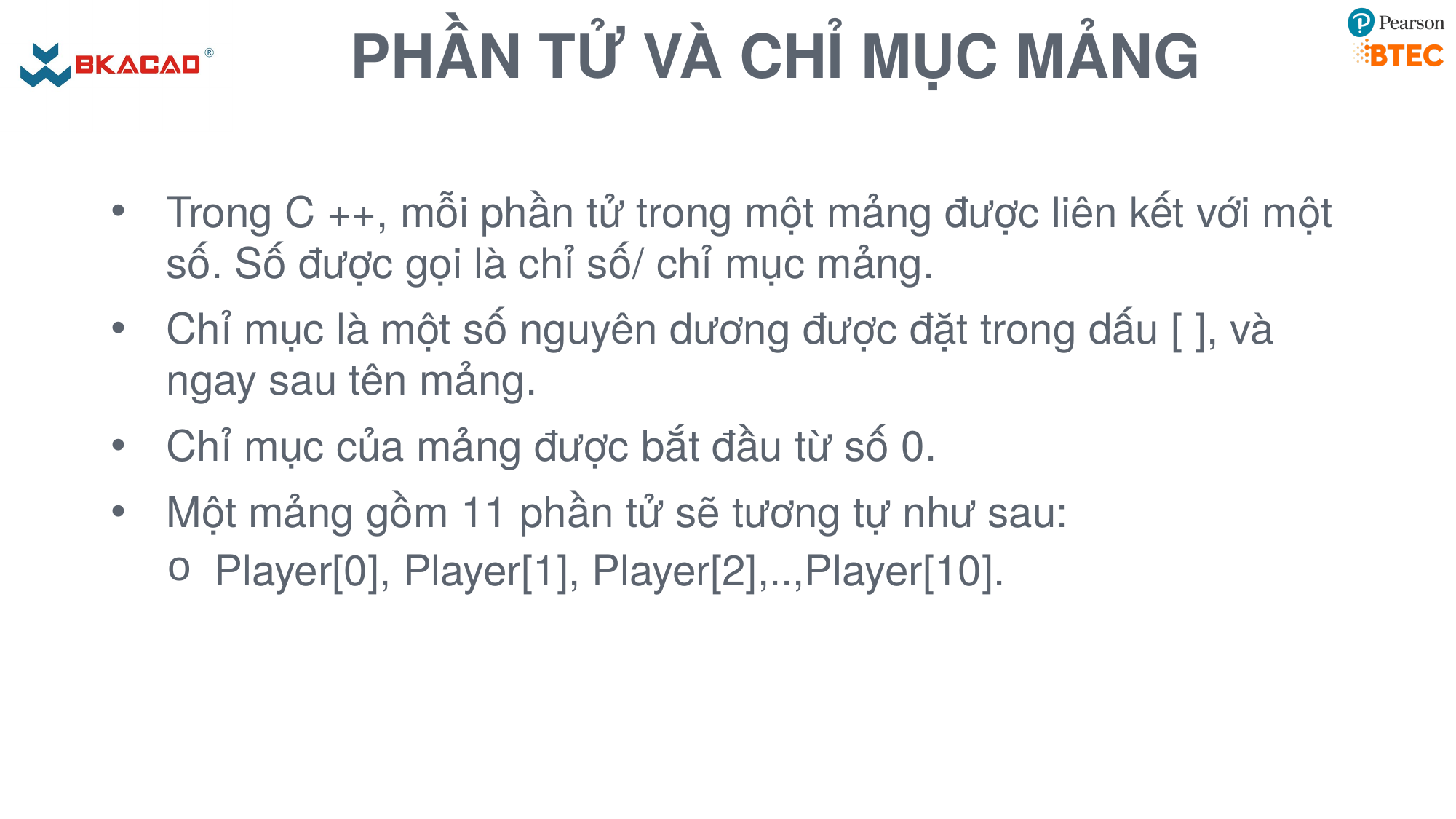

# PHẦN TỬ VÀ CHỈ MỤC MẢNG
Trong C ++, mỗi phần tử trong một mảng được liên kết với một số. Số được gọi là chỉ số/ chỉ mục mảng.
Chỉ mục là một số nguyên dương được đặt trong dấu [ ], và ngay sau tên mảng.
Chỉ mục của mảng được bắt đầu từ số 0.
Một mảng gồm 11 phần tử sẽ tương tự như sau:
Player[0], Player[1], Player[2],..,Player[10].